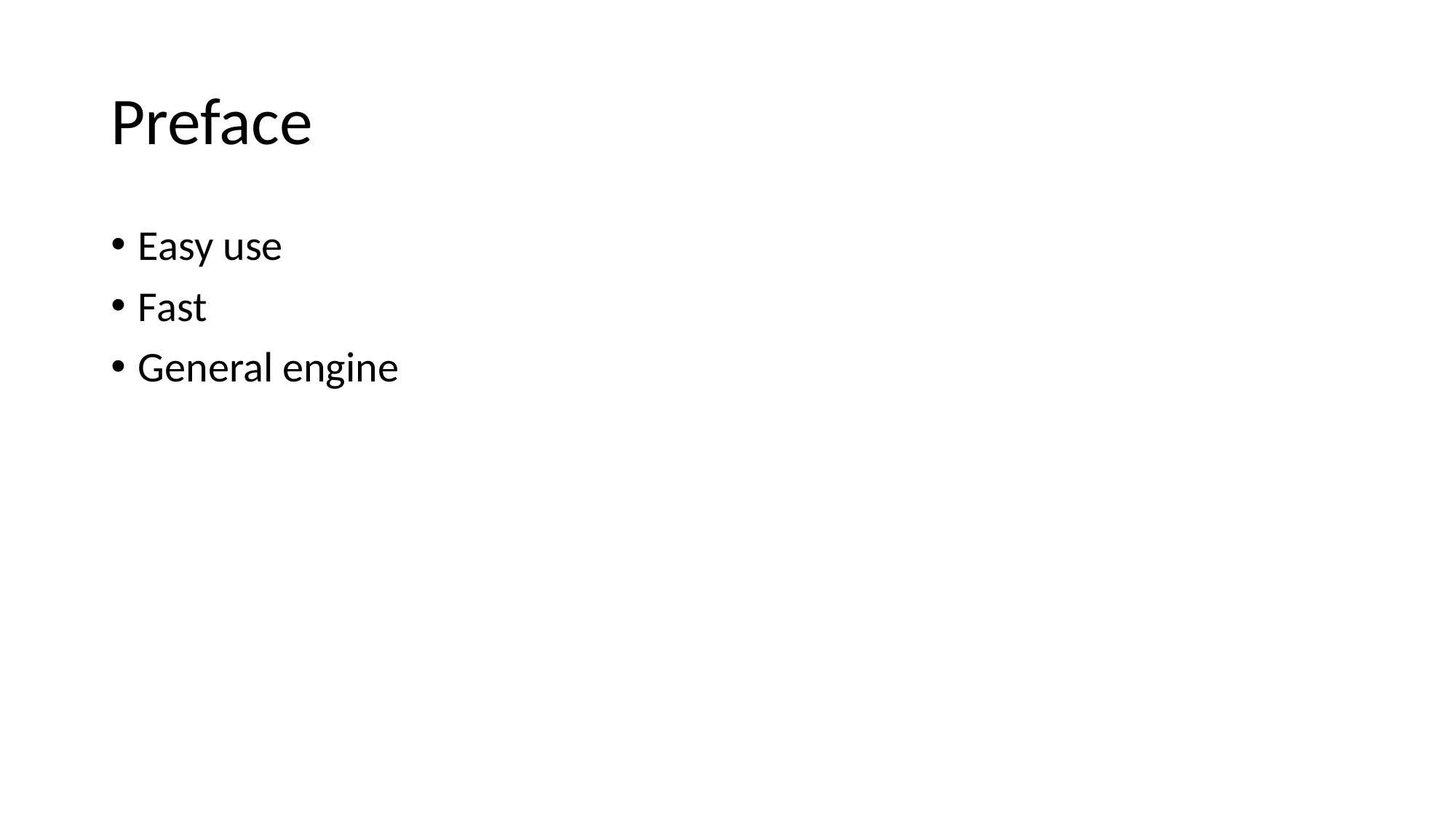

# Preface
Easy use
Fast
General engine